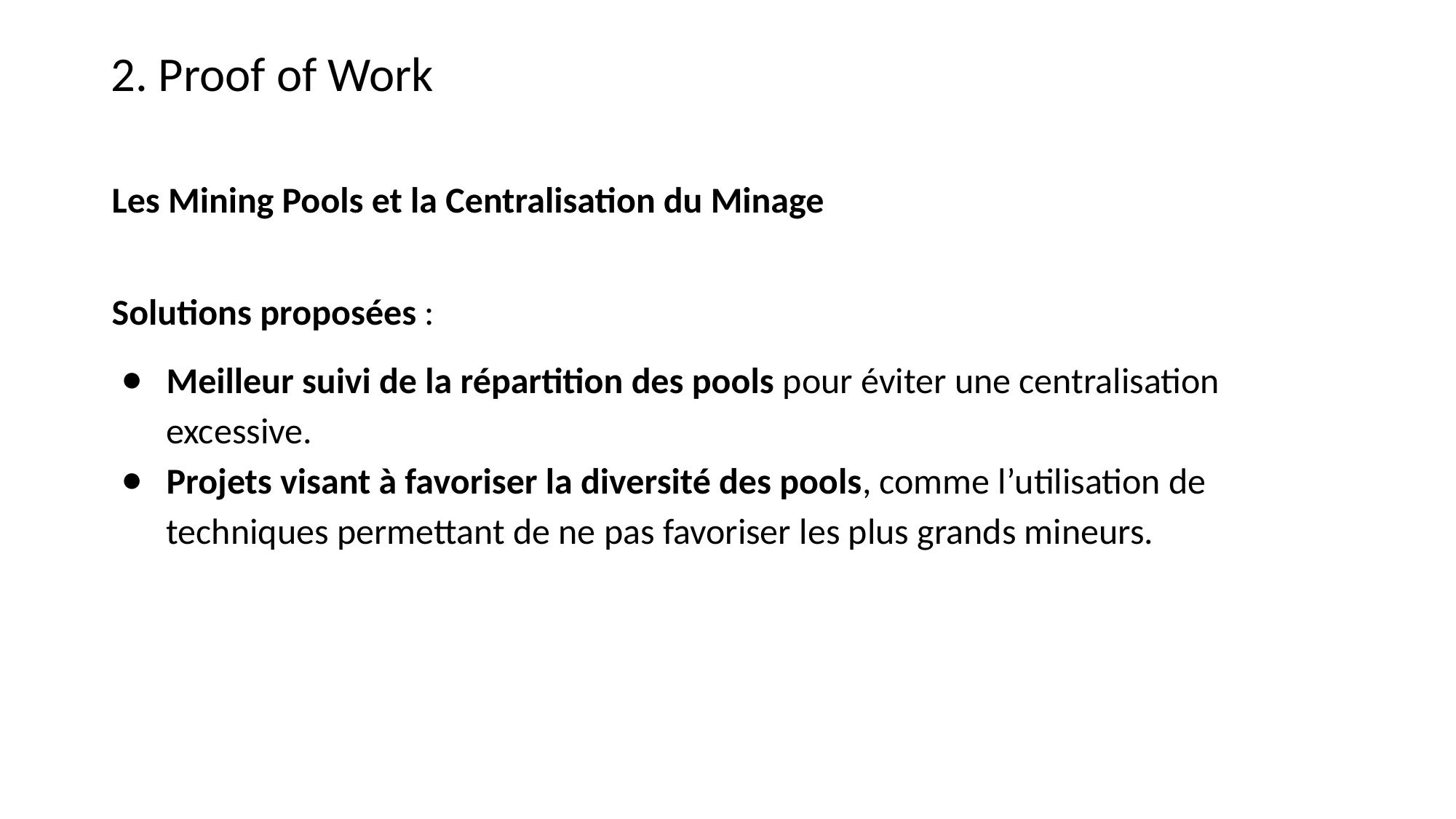

2. Proof of Work
Les Mining Pools et la Centralisation du Minage

Solutions proposées :
Meilleur suivi de la répartition des pools pour éviter une centralisation excessive.
Projets visant à favoriser la diversité des pools, comme l’utilisation de techniques permettant de ne pas favoriser les plus grands mineurs.